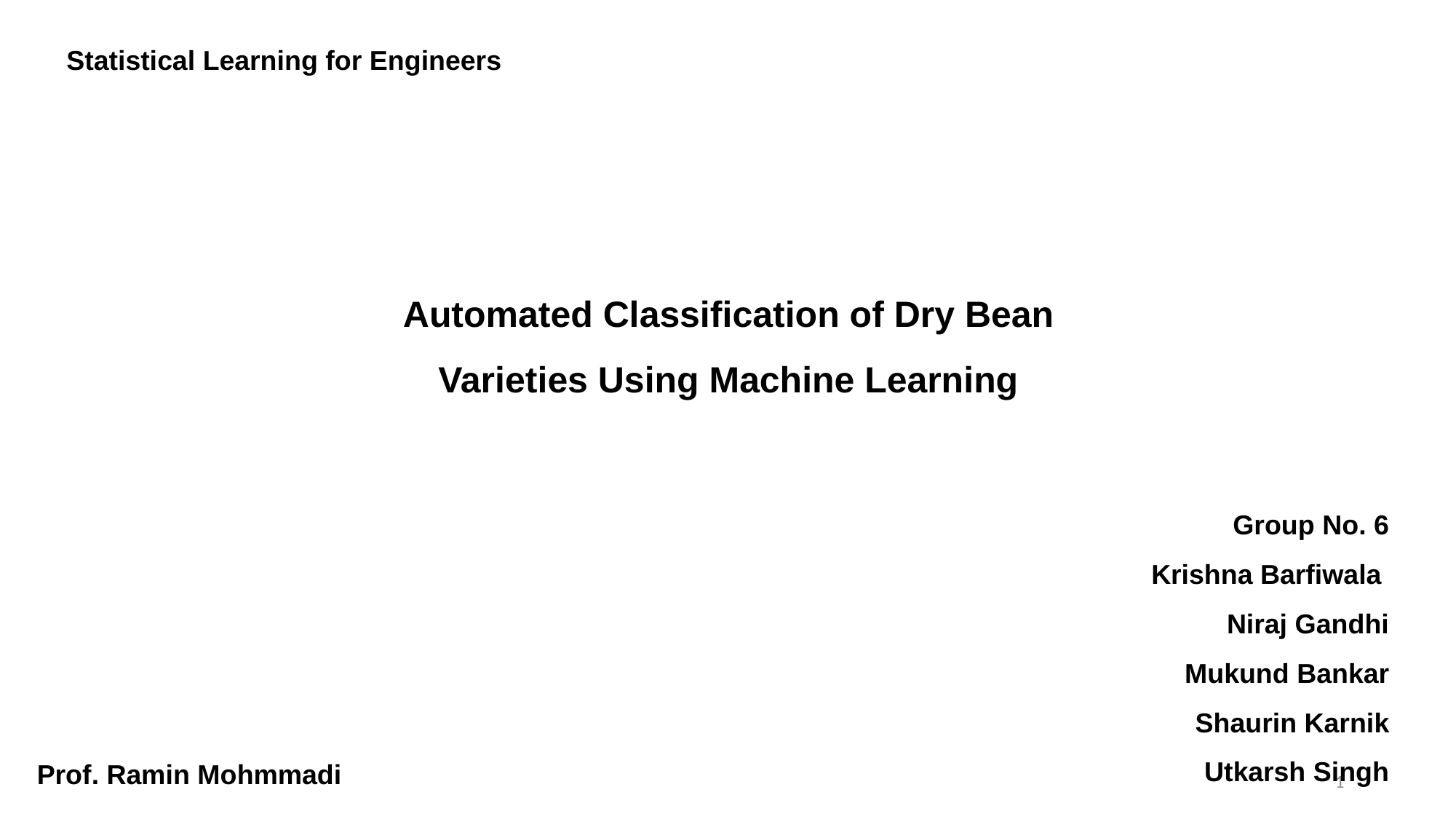

Statistical Learning for Engineers
Automated Classification of Dry Bean Varieties Using Machine Learning
Group No. 6
Krishna Barfiwala
Niraj Gandhi
Mukund Bankar
Shaurin Karnik
Utkarsh Singh
Prof. Ramin Mohmmadi
1